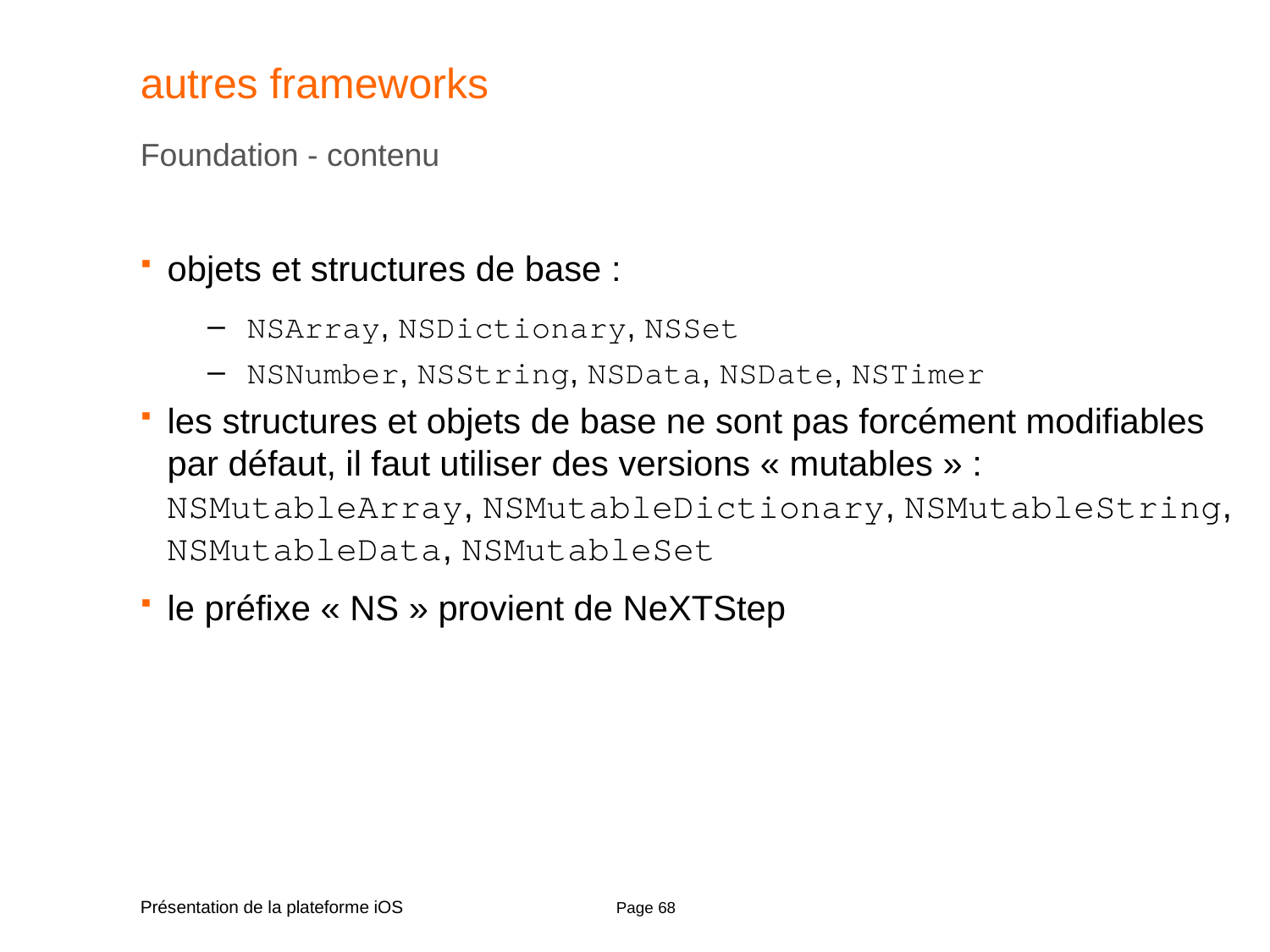

# autres frameworks
Foundation - contenu

objets et structures de base :
NSArray, NSDictionary, NSSet
NSNumber, NSString, NSData, NSDate, NSTimer
les structures et objets de base ne sont pas forcément modifiables par défaut, il faut utiliser des versions « mutables » : NSMutableArray, NSMutableDictionary, NSMutableString, NSMutableData, NSMutableSet
le préfixe « NS » provient de NeXTStep
Présentation de la plateforme iOS